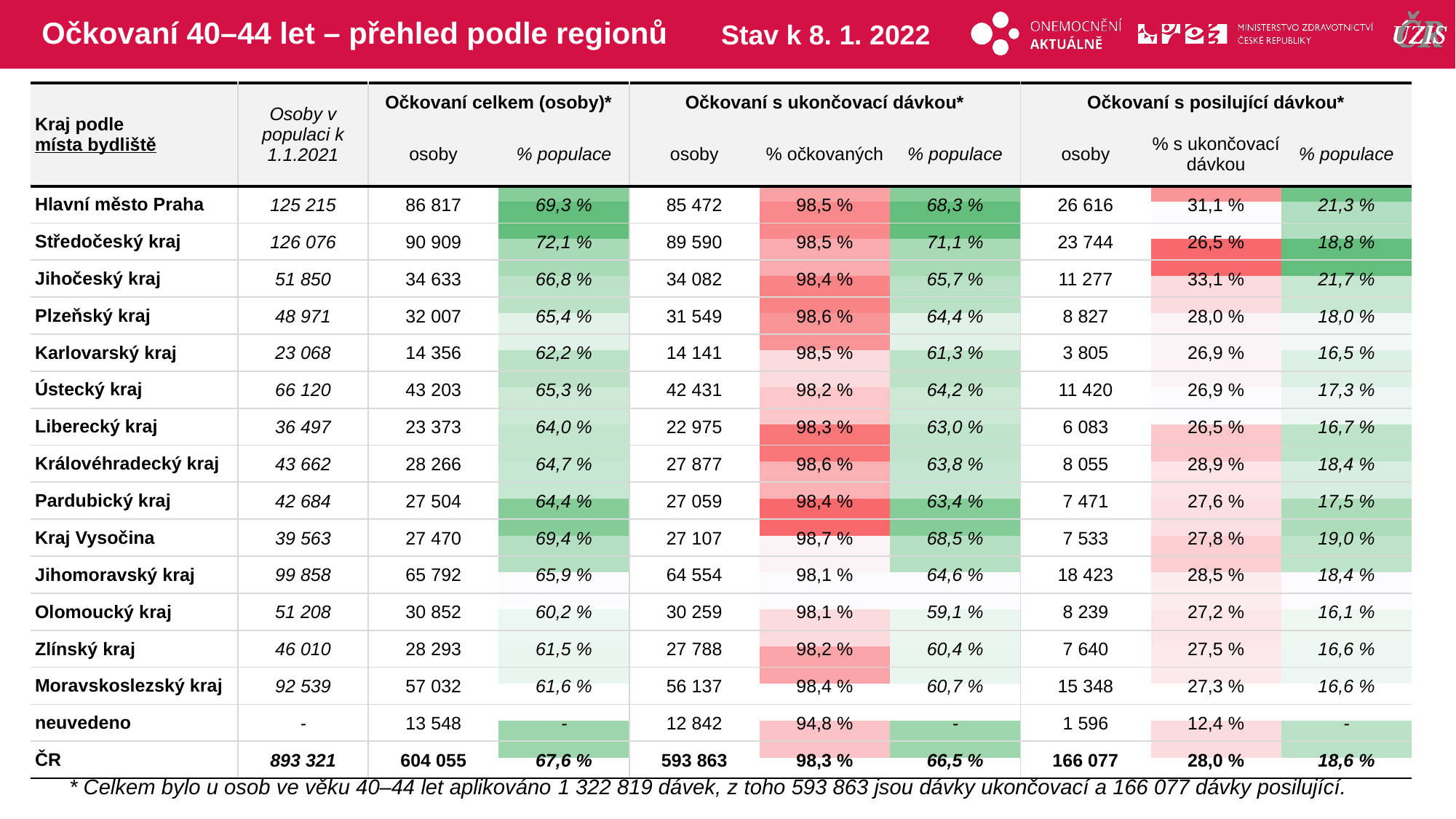

# Očkovaní 40–44 let – přehled podle regionů
Stav k 8. 1. 2022
| Kraj podle místa bydliště | Osoby v populaci k 1.1.2021 | Očkovaní celkem (osoby)\* |  | Očkovaní s ukončovací dávkou\* |  |  | Očkovaní s posilující dávkou\* |  |  |
| --- | --- | --- | --- | --- | --- | --- | --- | --- | --- |
|  |  | osoby | % populace | osoby | % očkovaných | % populace | osoby | % s ukončovací dávkou | % populace |
| Hlavní město Praha | 125 215 | 86 817 | 69,3 % | 85 472 | 98,5 % | 68,3 % | 26 616 | 31,1 % | 21,3 % |
| Středočeský kraj | 126 076 | 90 909 | 72,1 % | 89 590 | 98,5 % | 71,1 % | 23 744 | 26,5 % | 18,8 % |
| Jihočeský kraj | 51 850 | 34 633 | 66,8 % | 34 082 | 98,4 % | 65,7 % | 11 277 | 33,1 % | 21,7 % |
| Plzeňský kraj | 48 971 | 32 007 | 65,4 % | 31 549 | 98,6 % | 64,4 % | 8 827 | 28,0 % | 18,0 % |
| Karlovarský kraj | 23 068 | 14 356 | 62,2 % | 14 141 | 98,5 % | 61,3 % | 3 805 | 26,9 % | 16,5 % |
| Ústecký kraj | 66 120 | 43 203 | 65,3 % | 42 431 | 98,2 % | 64,2 % | 11 420 | 26,9 % | 17,3 % |
| Liberecký kraj | 36 497 | 23 373 | 64,0 % | 22 975 | 98,3 % | 63,0 % | 6 083 | 26,5 % | 16,7 % |
| Královéhradecký kraj | 43 662 | 28 266 | 64,7 % | 27 877 | 98,6 % | 63,8 % | 8 055 | 28,9 % | 18,4 % |
| Pardubický kraj | 42 684 | 27 504 | 64,4 % | 27 059 | 98,4 % | 63,4 % | 7 471 | 27,6 % | 17,5 % |
| Kraj Vysočina | 39 563 | 27 470 | 69,4 % | 27 107 | 98,7 % | 68,5 % | 7 533 | 27,8 % | 19,0 % |
| Jihomoravský kraj | 99 858 | 65 792 | 65,9 % | 64 554 | 98,1 % | 64,6 % | 18 423 | 28,5 % | 18,4 % |
| Olomoucký kraj | 51 208 | 30 852 | 60,2 % | 30 259 | 98,1 % | 59,1 % | 8 239 | 27,2 % | 16,1 % |
| Zlínský kraj | 46 010 | 28 293 | 61,5 % | 27 788 | 98,2 % | 60,4 % | 7 640 | 27,5 % | 16,6 % |
| Moravskoslezský kraj | 92 539 | 57 032 | 61,6 % | 56 137 | 98,4 % | 60,7 % | 15 348 | 27,3 % | 16,6 % |
| neuvedeno | - | 13 548 | - | 12 842 | 94,8 % | - | 1 596 | 12,4 % | - |
| ČR | 893 321 | 604 055 | 67,6 % | 593 863 | 98,3 % | 66,5 % | 166 077 | 28,0 % | 18,6 % |
|  |  |  |  |  |  |  |  |  |
| --- | --- | --- | --- | --- | --- | --- | --- | --- |
|  |  |  |  |  |  |  |  |  |
|  |  |  |  |  |  |  |  |  |
|  |  |  |  |  |  |  |  |  |
|  |  |  |  |  |  |  |  |  |
|  |  |  |  |  |  |  |  |  |
|  |  |  |  |  |  |  |  |  |
|  |  |  |  |  |  |  |  |  |
|  |  |  |  |  |  |  |  |  |
|  |  |  |  |  |  |  |  |  |
|  |  |  |  |  |  |  |  |  |
|  |  |  |  |  |  |  |  |  |
|  |  |  |  |  |  |  |  |  |
|  |  |  |  |  |  |  |  |  |
|  |  |  |  |  |  |  |  |  |
|  |  |  |  |  |  |  |  |  |
* Celkem bylo u osob ve věku 40–44 let aplikováno 1 322 819 dávek, z toho 593 863 jsou dávky ukončovací a 166 077 dávky posilující.